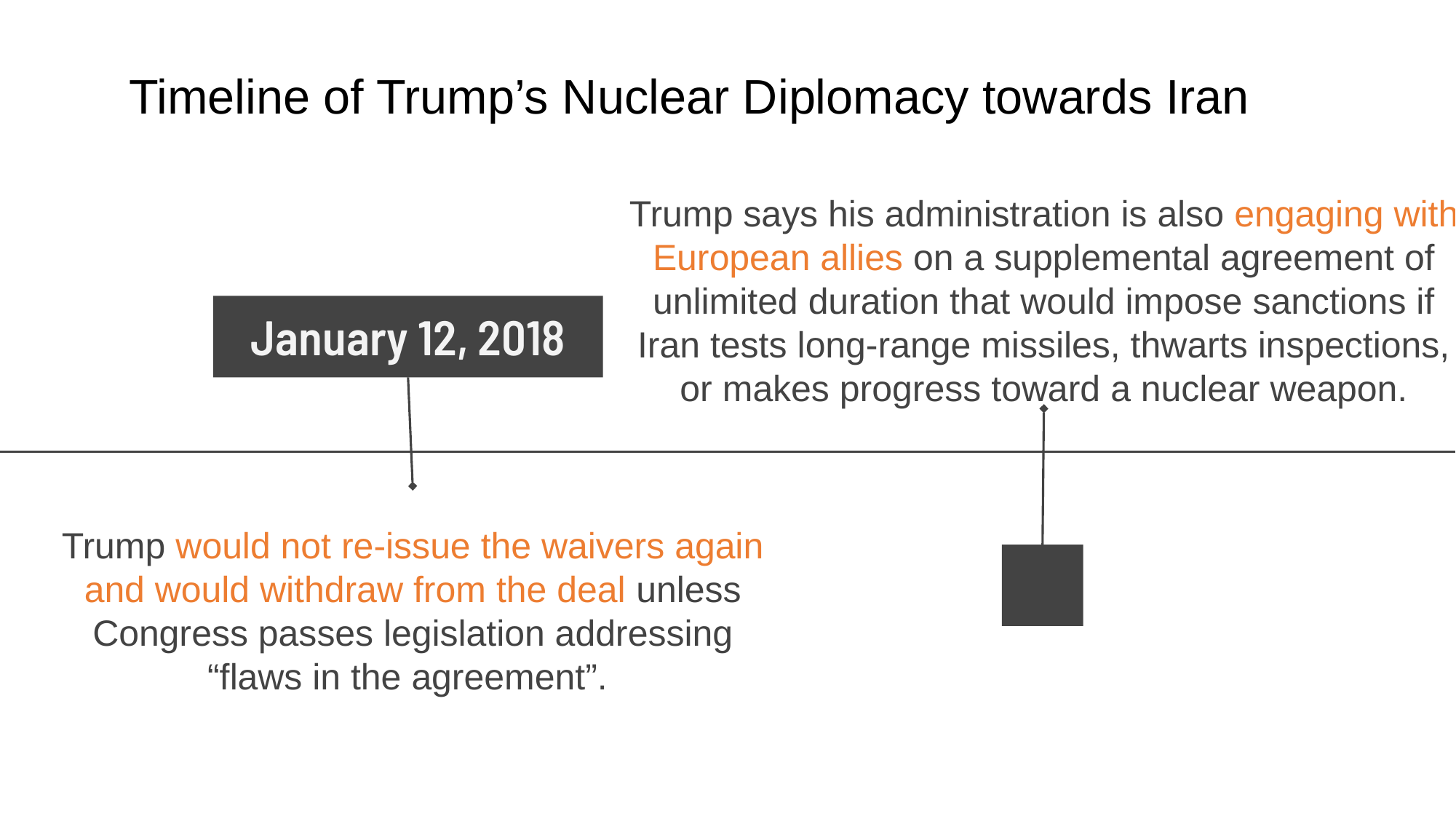

Trump says his administration is also engaging with European allies on a supplemental agreement of unlimited duration that would impose sanctions if Iran tests long-range missiles, thwarts inspections, or makes progress toward a nuclear weapon.
January 12, 2018
Trump would not re-issue the waivers again and would withdraw from the deal unless Congress passes legislation addressing “flaws in the agreement”.